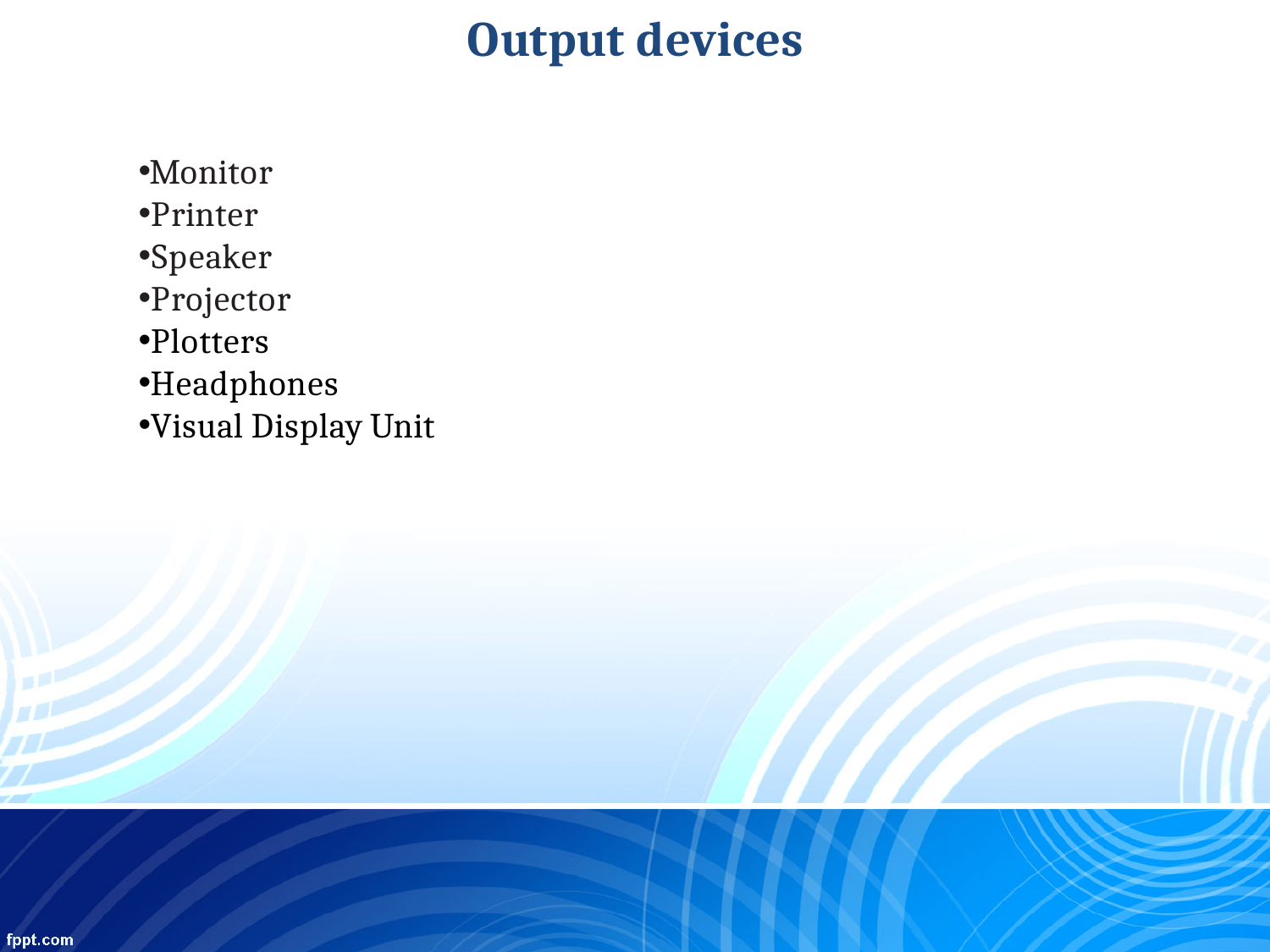

Output devices
Monitor
Printer
Speaker
Projector
Plotters
Headphones
Visual Display Unit